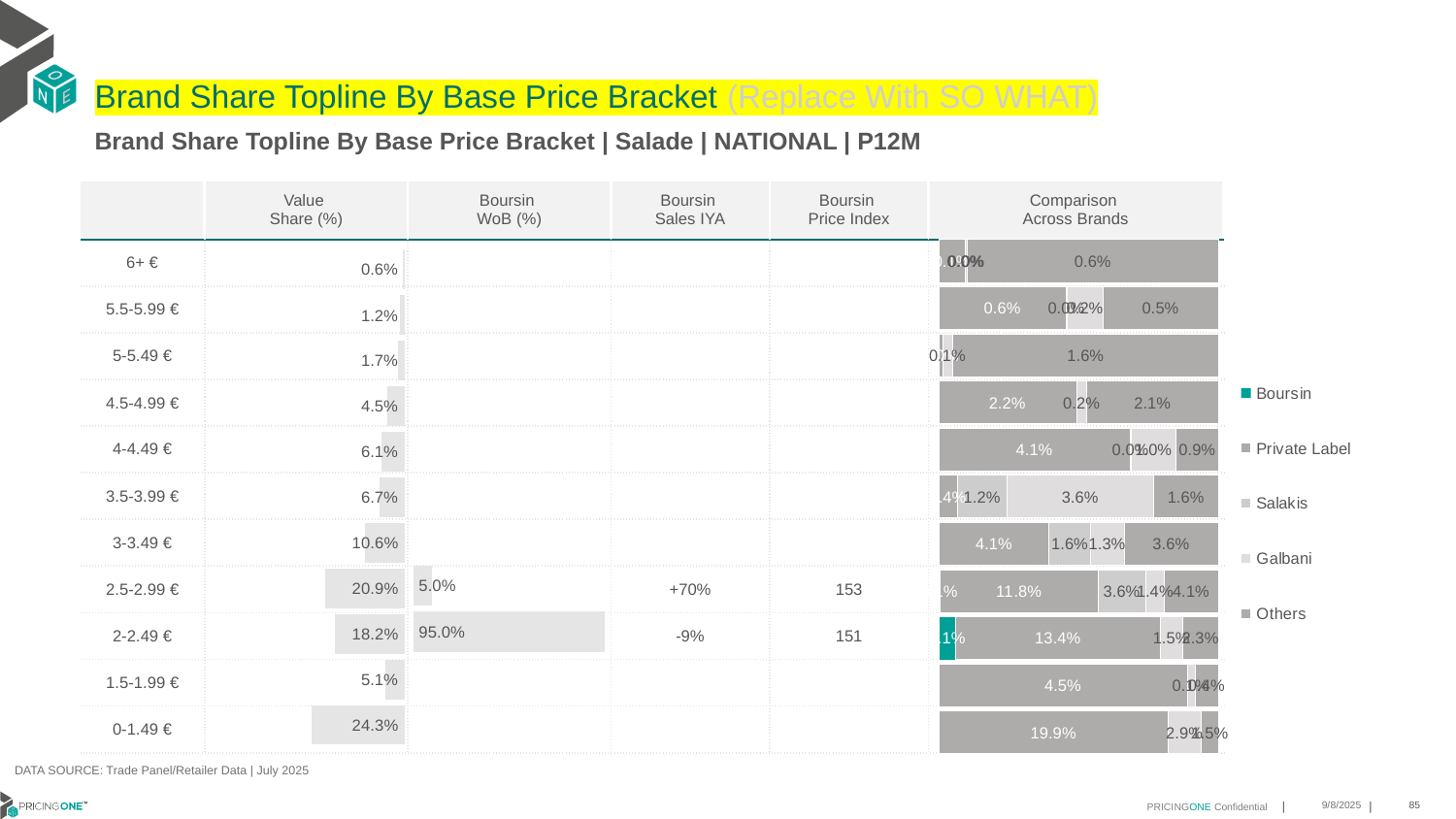

# Brand Share Topline By Base Price Bracket (Replace With SO WHAT)
Brand Share Topline By Base Price Bracket | Salade | NATIONAL | P12M
|  | Value Share (%) | Boursin WoB (%) | Boursin Sales IYA | Boursin Price Index | Comparison Across Brands |
| --- | --- | --- | --- | --- | --- |
| 6+ € |  |  |  |  |  |
| 5.5-5.99 € |  |  |  |  |  |
| 5-5.49 € |  |  |  |  |  |
| 4.5-4.99 € |  |  |  |  |  |
| 4-4.49 € |  |  |  |  |  |
| 3.5-3.99 € |  |  |  |  |  |
| 3-3.49 € |  |  |  |  |  |
| 2.5-2.99 € |  |  | +70% | 153 |  |
| 2-2.49 € |  |  | -9% | 151 |  |
| 1.5-1.99 € |  |  |  |  |  |
| 0-1.49 € |  |  |  |  |  |

### Chart

| Category | Boursin | Private Label | Salakis | Galbani | Others |
|---|---|---|---|---|---|
| 6+ € | None | 0.0006046846799246199 | 1.0384040264905088e-06 | 4.4815779236097655e-05 | 0.005774421172194496 |
| 5.5-5.99 € | None | 0.005654101420477182 | 3.080630107342725e-05 | 0.0016202334243434465 | 0.005138782792626719 |
| 5-5.49 € | None | 0.00019503665363068047 | None | 0.000622925252928623 | 0.015852439329638486 |
| 4.5-4.99 € | None | 0.0222703998226833 | None | 0.0016965830488753532 | 0.021367762162127636 |
| 4-4.49 € | None | 0.04138556979907619 | 0.00020957525486417405 | 0.00977947841712191 | 0.009156918826029729 |
| 3.5-3.99 € | None | 0.004377046826380765 | 0.011966620913583706 | 0.035507416883434686 | 0.015572515272783116 |
| 3-3.49 € | None | 0.04148324875253803 | 0.01580555619097567 | 0.012550179410043083 | 0.035664865012059135 |
| 2.5-2.99 € | 0.000562427588681003 | 0.11842676385372465 | 0.03612600238231994 | 0.013704996181290452 | 0.04053310812343659 |
| 2-2.49 € | 0.01065329965729549 | 0.13352035093785317 | None | 0.014700869106375667 | 0.02313191422714711 |
| 1.5-1.99 € | None | 0.04523224633596683 | None | 0.001386319453084032 | 0.004324865842971334 |
| 0-1.49 € | None | 0.1992036225352798 | None | 0.029352279378568765 | 0.014807912593328452 |

### Chart

| Category | Value Share |
|---|---|
|  | 0.006424960035381702 |

### Chart

| Category | Brand WoB % |
|---|---|
|  | None |
DATA SOURCE: Trade Panel/Retailer Data | July 2025

9/8/2025
85